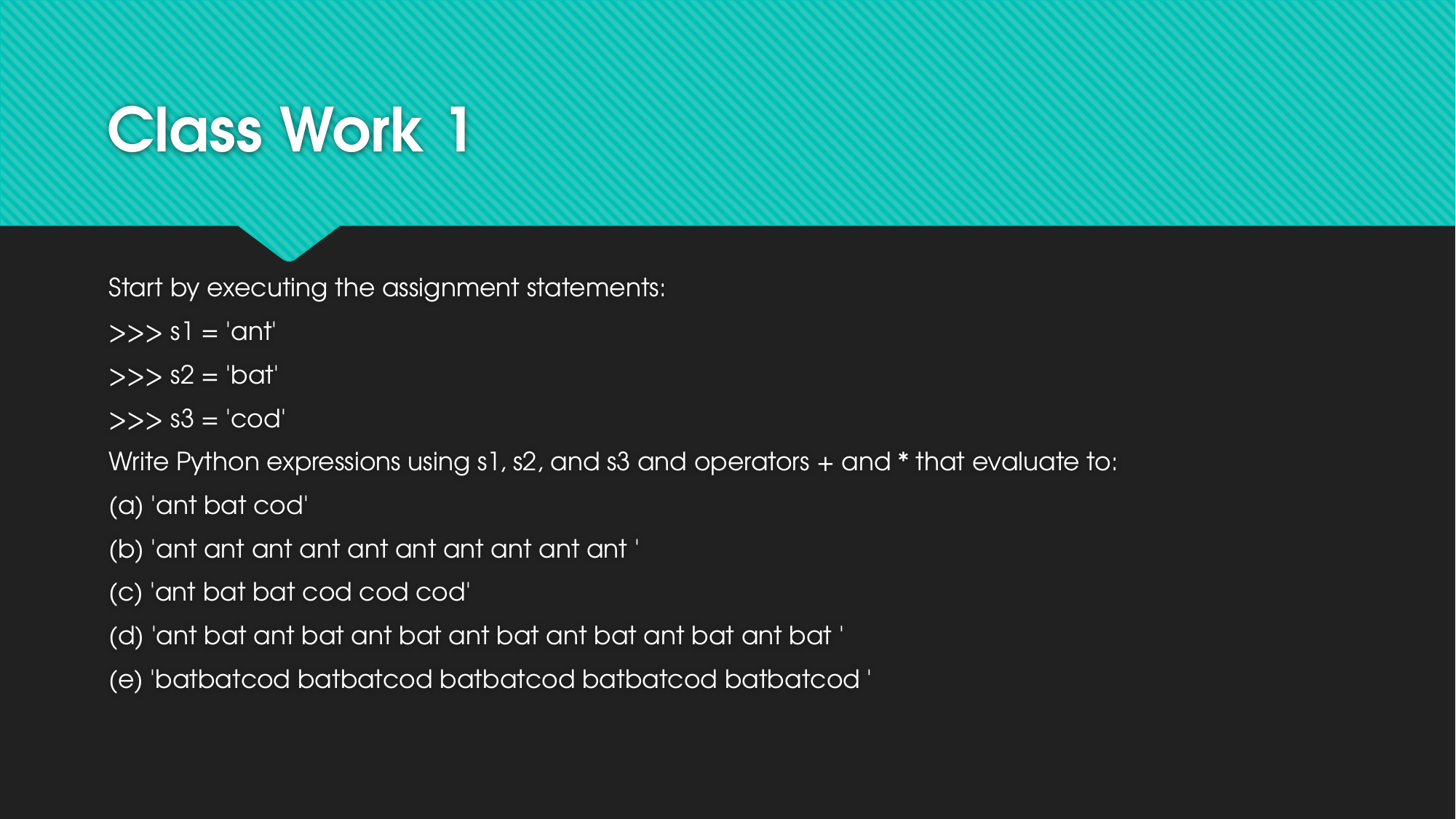

# Class Work 1
Start by executing the assignment statements:
>>> s1 = 'ant'
>>> s2 = 'bat'
>>> s3 = 'cod'
Write Python expressions using s1, s2, and s3 and operators + and * that evaluate to:
(a) 'ant bat cod'
(b) 'ant ant ant ant ant ant ant ant ant ant '
(c) 'ant bat bat cod cod cod'
(d) 'ant bat ant bat ant bat ant bat ant bat ant bat ant bat '
(e) 'batbatcod batbatcod batbatcod batbatcod batbatcod '